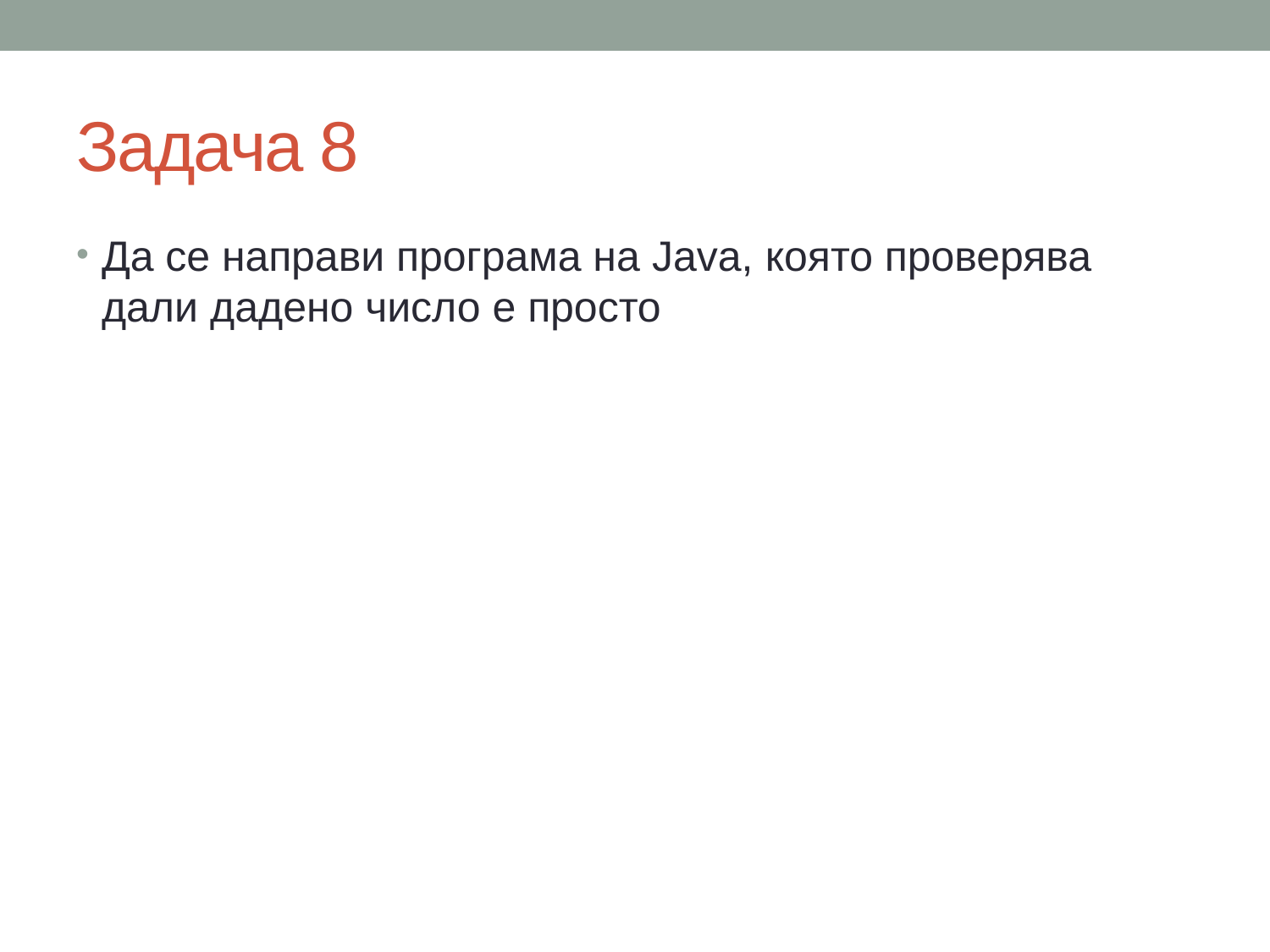

# Задача 8
Да се направи програма на Java, която проверява дали дадено число е просто